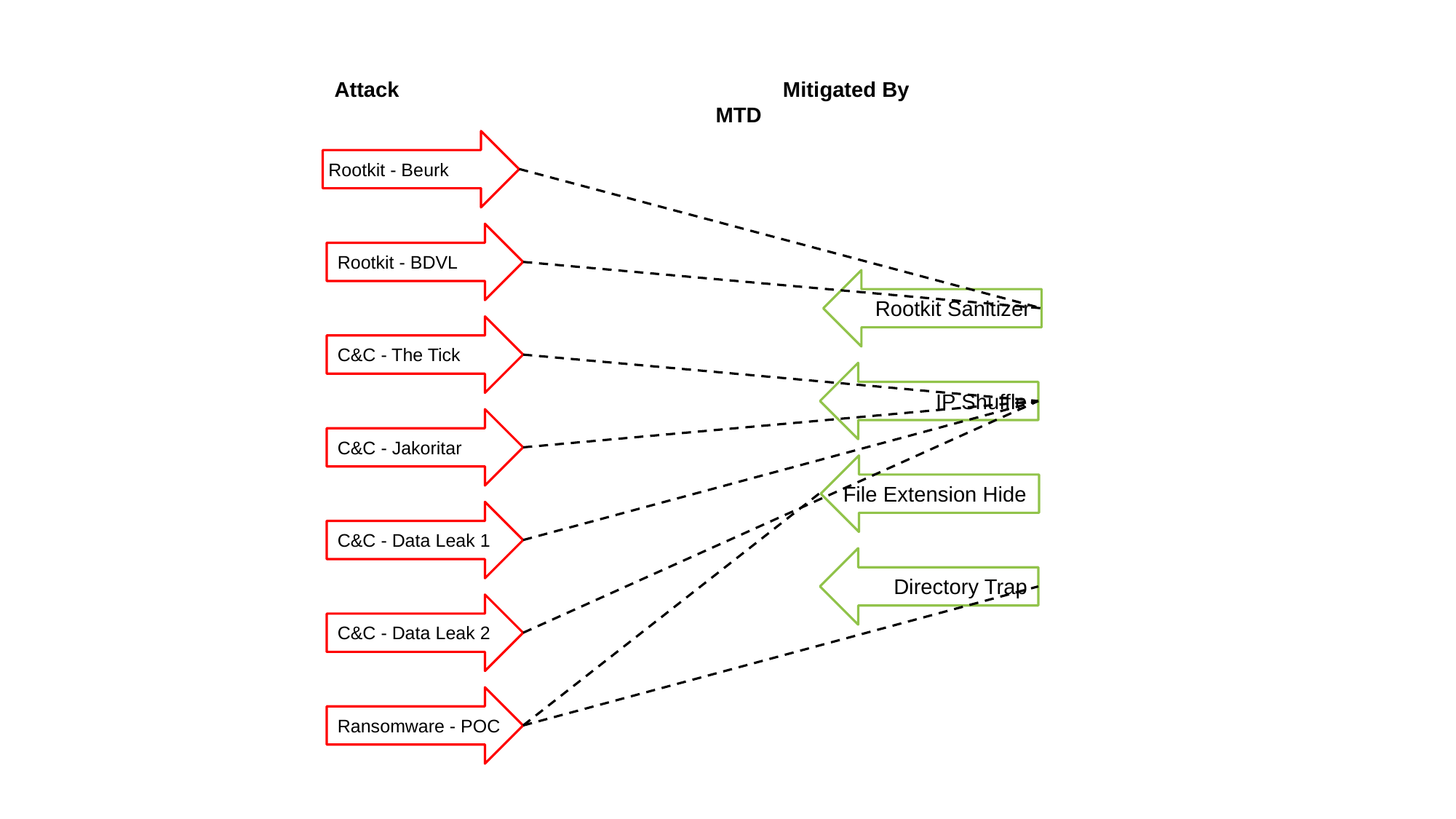

Attack				  Mitigated By				         MTD

Rootkit - Beurk

Rootkit - BDVL

Rootkit Sanitizer

IP Shuffle

File Extension Hide

Directory Trap

C&C - The Tick

C&C - Jakoritar

C&C - Data Leak 1

C&C - Data Leak 2

Ransomware - POC